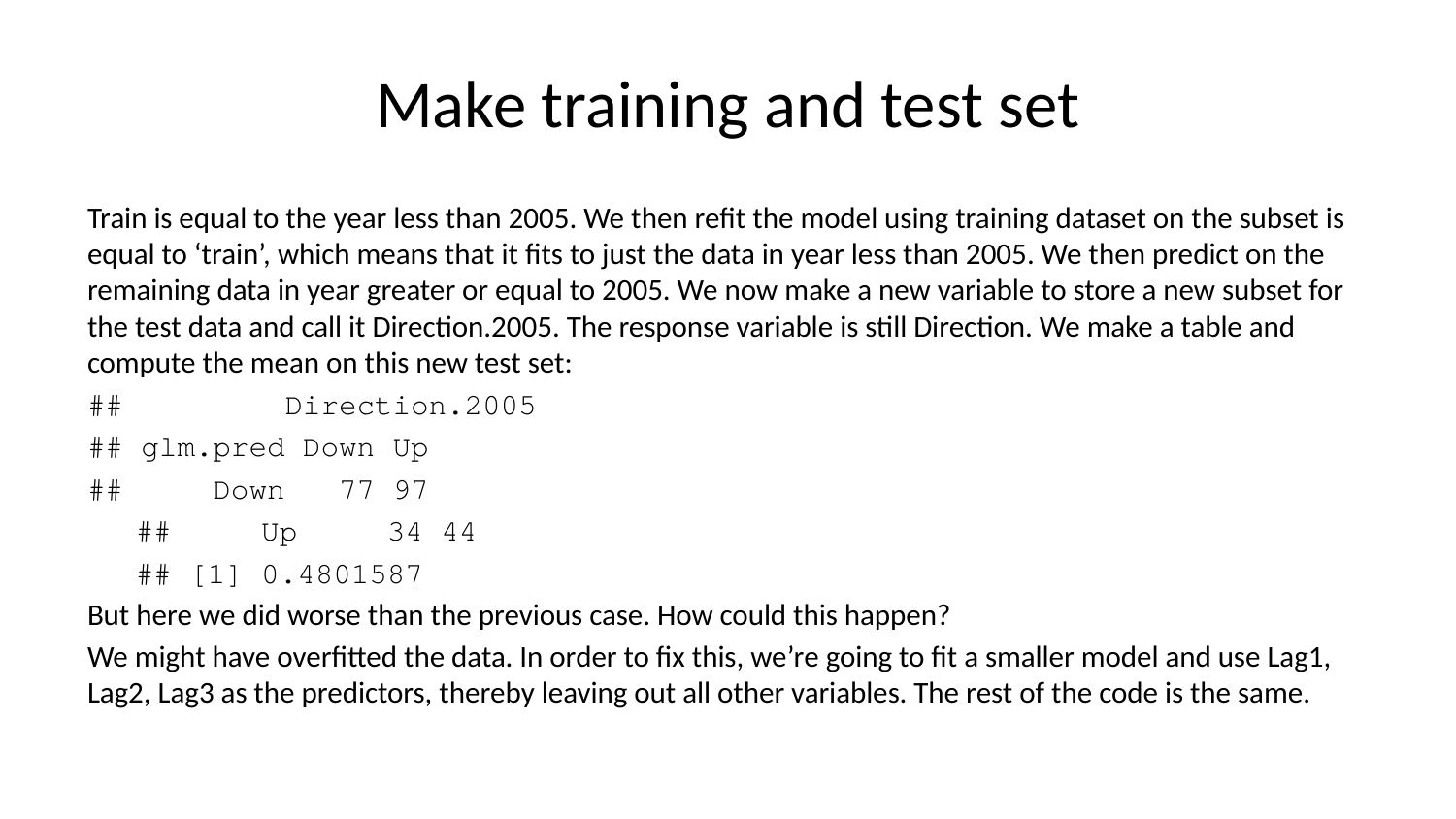

# Make training and test set
Train is equal to the year less than 2005. We then refit the model using training dataset on the subset is equal to ‘train’, which means that it fits to just the data in year less than 2005. We then predict on the remaining data in year greater or equal to 2005. We now make a new variable to store a new subset for the test data and call it Direction.2005. The response variable is still Direction. We make a table and compute the mean on this new test set:
##         Direction.2005
## glm.pred Down Up
##     Down   77 97
##     Up     34 44
## [1] 0.4801587
But here we did worse than the previous case. How could this happen?
We might have overfitted the data. In order to fix this, we’re going to fit a smaller model and use Lag1, Lag2, Lag3 as the predictors, thereby leaving out all other variables. The rest of the code is the same.